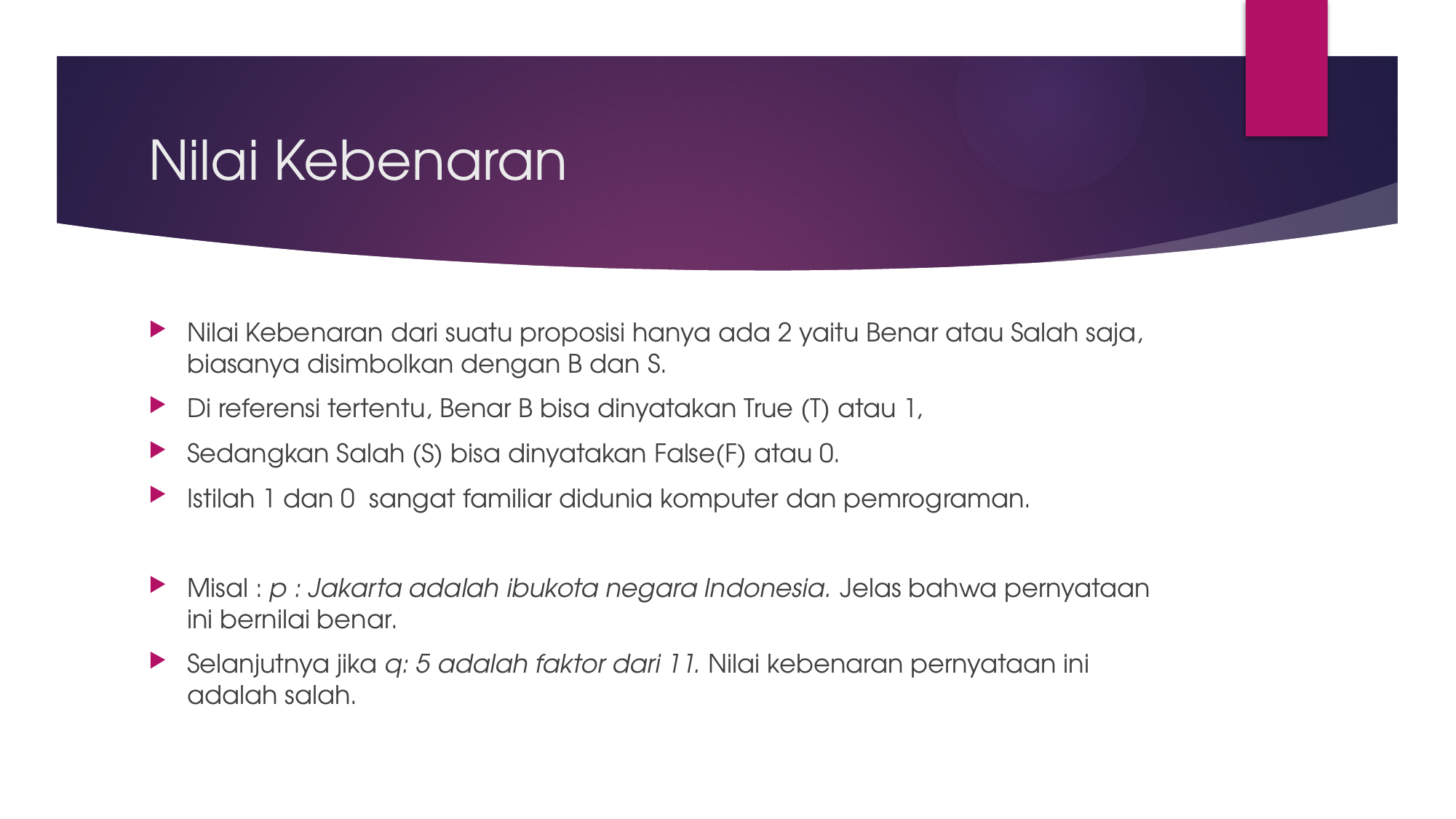

# Nilai Kebenaran
Nilai Kebenaran dari suatu proposisi hanya ada 2 yaitu Benar atau Salah saja, biasanya disimbolkan dengan B dan S.
Di referensi tertentu, Benar B bisa dinyatakan True (T) atau 1,
Sedangkan Salah (S) bisa dinyatakan False(F) atau 0.
Istilah 1 dan 0  sangat familiar didunia komputer dan pemrograman.

Misal : p : Jakarta adalah ibukota negara Indonesia. Jelas bahwa pernyataan ini bernilai benar.
Selanjutnya jika q: 5 adalah faktor dari 11. Nilai kebenaran pernyataan ini adalah salah.